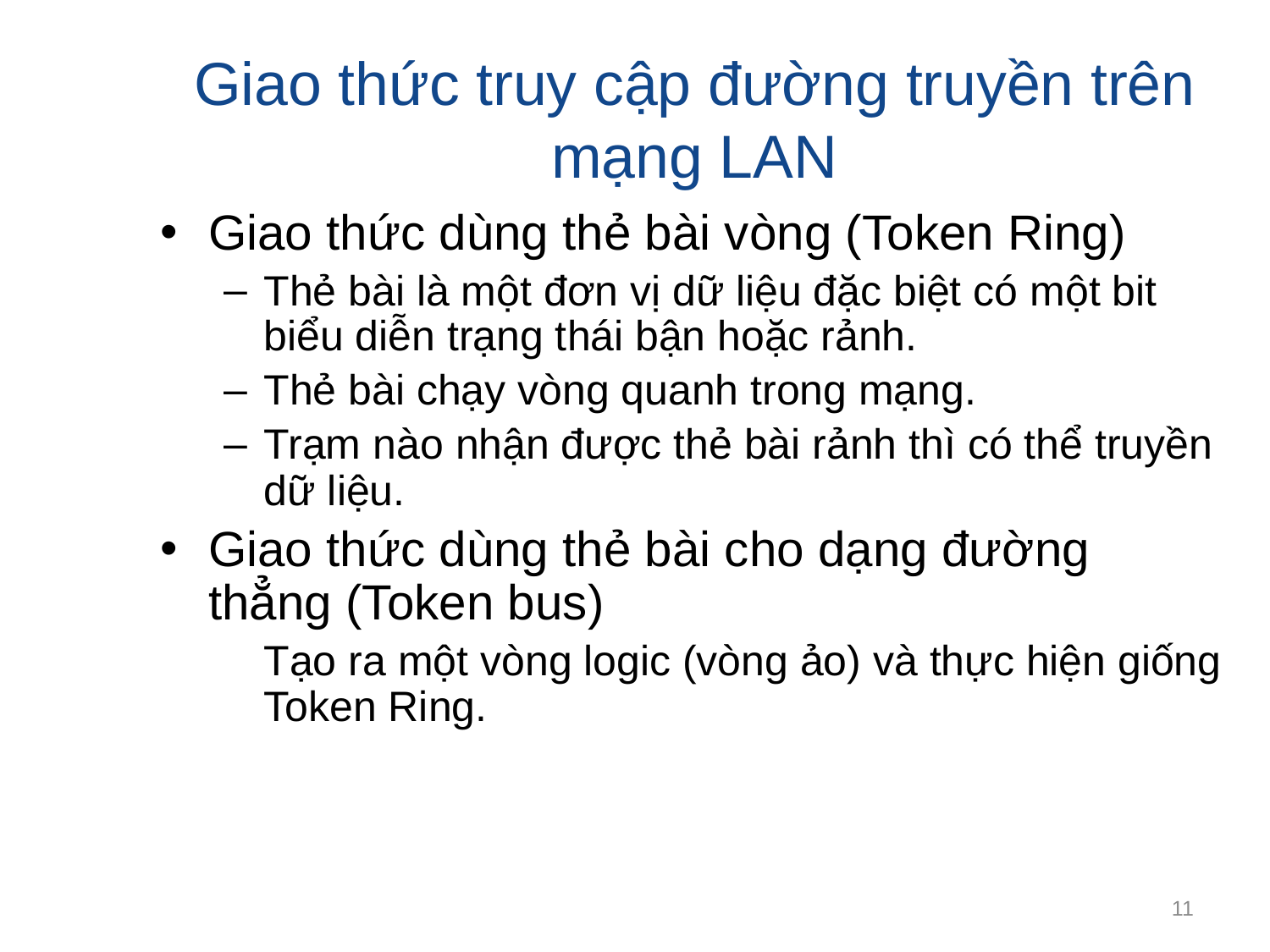

# Giao thức truy cập đường truyền trên mạng LAN
Giao thức dùng thẻ bài vòng (Token Ring)
Thẻ bài là một đơn vị dữ liệu đặc biệt có một bit biểu diễn trạng thái bận hoặc rảnh.
Thẻ bài chạy vòng quanh trong mạng.
Trạm nào nhận được thẻ bài rảnh thì có thể truyền dữ liệu.
Giao thức dùng thẻ bài cho dạng đường thẳng (Token bus)
	Tạo ra một vòng logic (vòng ảo) và thực hiện giống Token Ring.
11